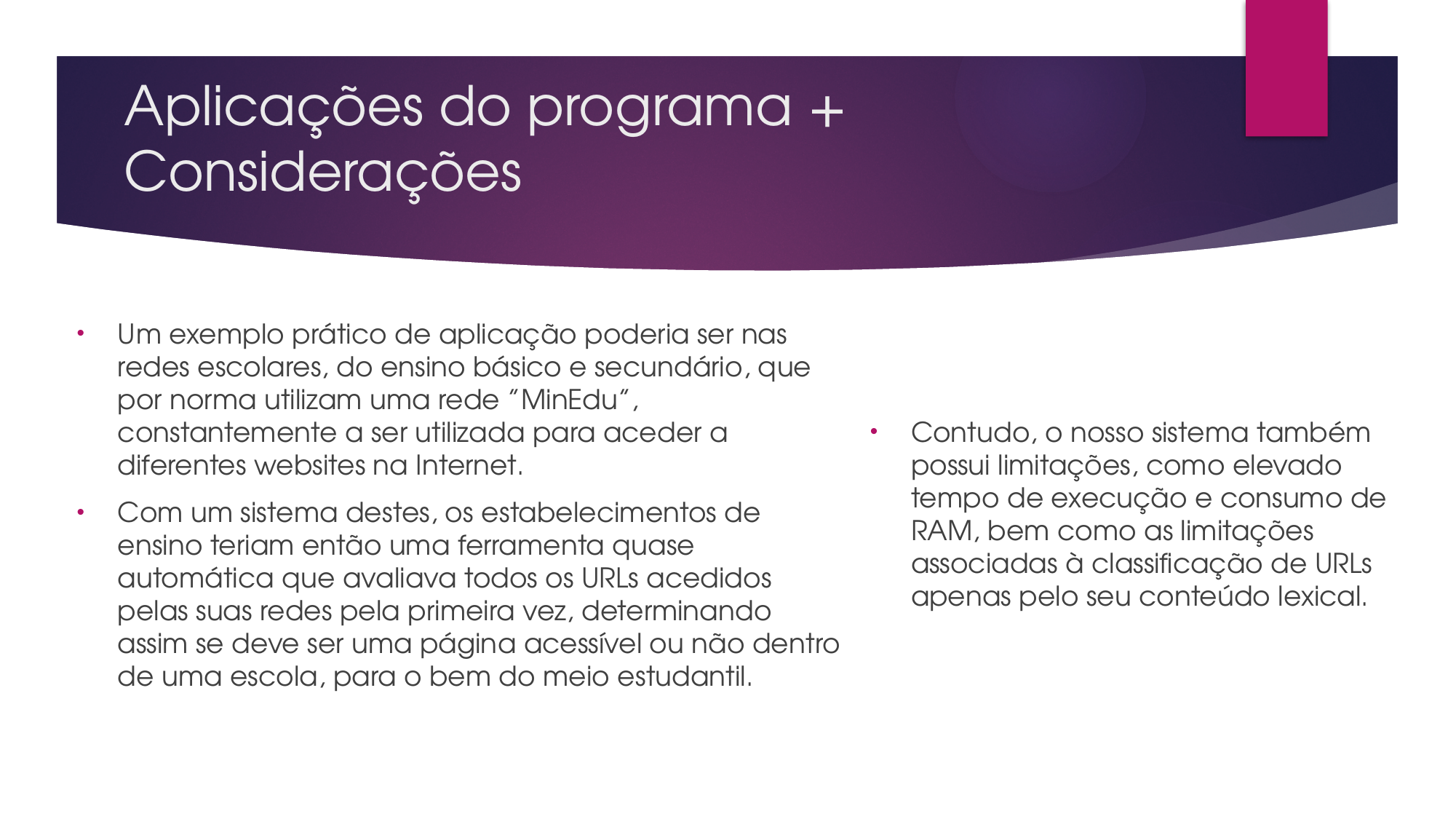

# Aplicações do programa + Considerações
Um exemplo prático de aplicação poderia ser nas redes escolares, do ensino básico e secundário, que por norma utilizam uma rede ”MinEdu”, constantemente a ser utilizada para aceder a diferentes websites na Internet.
Com um sistema destes, os estabelecimentos de ensino teriam então uma ferramenta quase automática que avaliava todos os URLs acedidos pelas suas redes pela primeira vez, determinando assim se deve ser uma página acessível ou não dentro de uma escola, para o bem do meio estudantil.
Contudo, o nosso sistema também possui limitações, como elevado tempo de execução e consumo de RAM, bem como as limitações associadas à classificação de URLs apenas pelo seu conteúdo lexical.